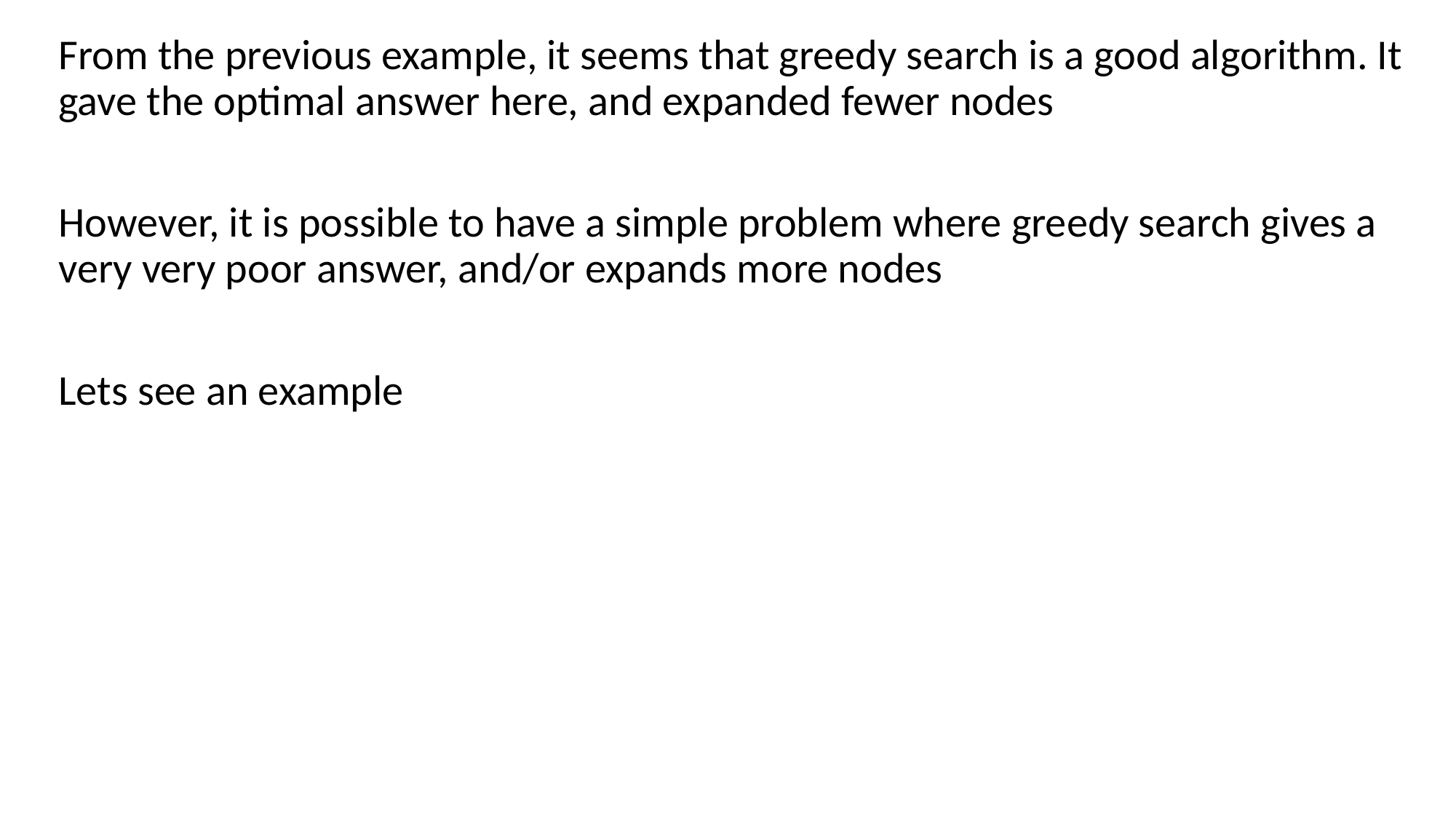

From the previous example, it seems that greedy search is a good algorithm. It gave the optimal answer here, and expanded fewer nodes

However, it is possible to have a simple problem where greedy search gives a very very poor answer, and/or expands more nodes

Lets see an example